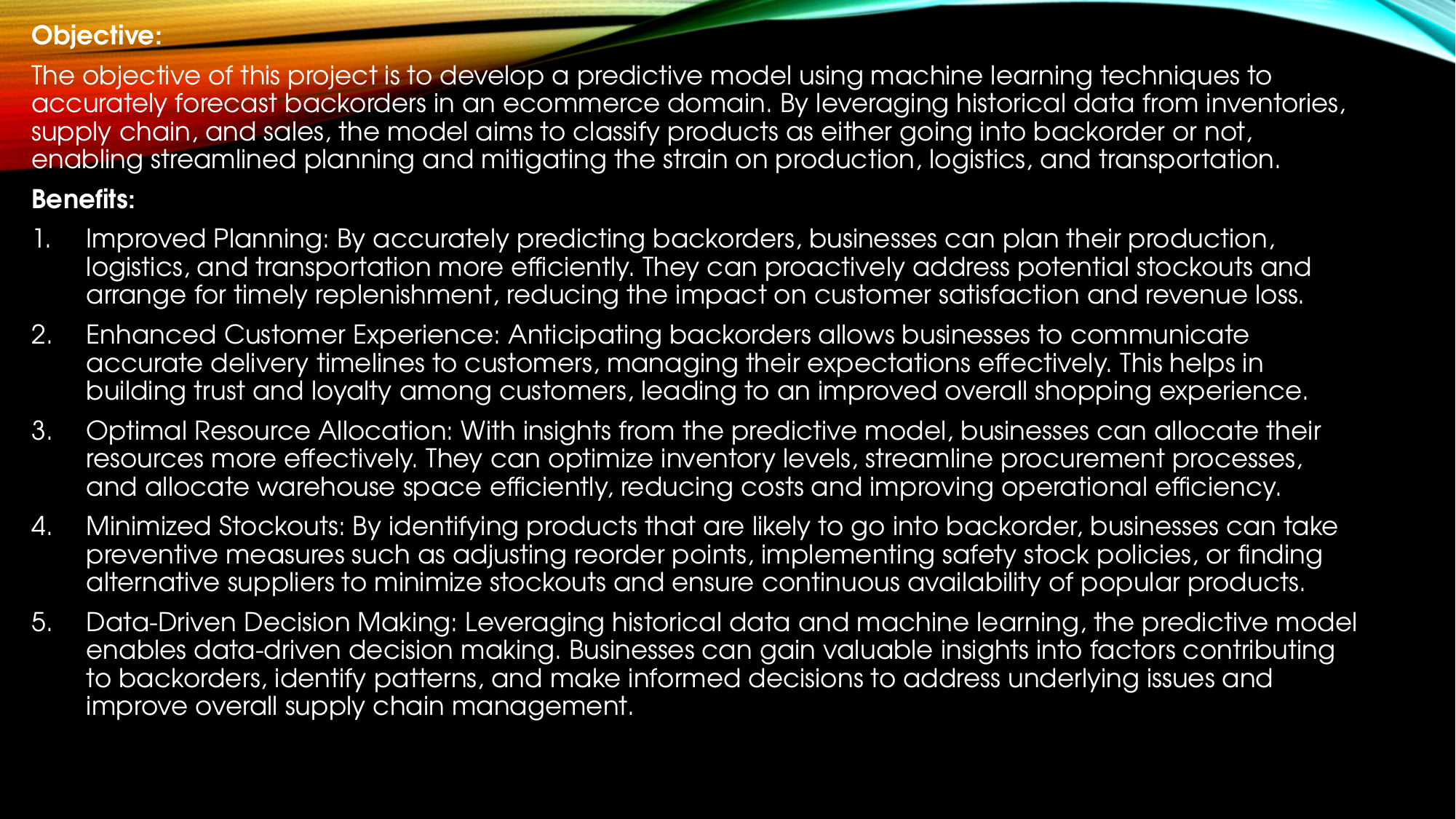

Objective:
The objective of this project is to develop a predictive model using machine learning techniques to accurately forecast backorders in an ecommerce domain. By leveraging historical data from inventories, supply chain, and sales, the model aims to classify products as either going into backorder or not, enabling streamlined planning and mitigating the strain on production, logistics, and transportation.
Benefits:
Improved Planning: By accurately predicting backorders, businesses can plan their production, logistics, and transportation more efficiently. They can proactively address potential stockouts and arrange for timely replenishment, reducing the impact on customer satisfaction and revenue loss.
Enhanced Customer Experience: Anticipating backorders allows businesses to communicate accurate delivery timelines to customers, managing their expectations effectively. This helps in building trust and loyalty among customers, leading to an improved overall shopping experience.
Optimal Resource Allocation: With insights from the predictive model, businesses can allocate their resources more effectively. They can optimize inventory levels, streamline procurement processes, and allocate warehouse space efficiently, reducing costs and improving operational efficiency.
Minimized Stockouts: By identifying products that are likely to go into backorder, businesses can take preventive measures such as adjusting reorder points, implementing safety stock policies, or finding alternative suppliers to minimize stockouts and ensure continuous availability of popular products.
Data-Driven Decision Making: Leveraging historical data and machine learning, the predictive model enables data-driven decision making. Businesses can gain valuable insights into factors contributing to backorders, identify patterns, and make informed decisions to address underlying issues and improve overall supply chain management.